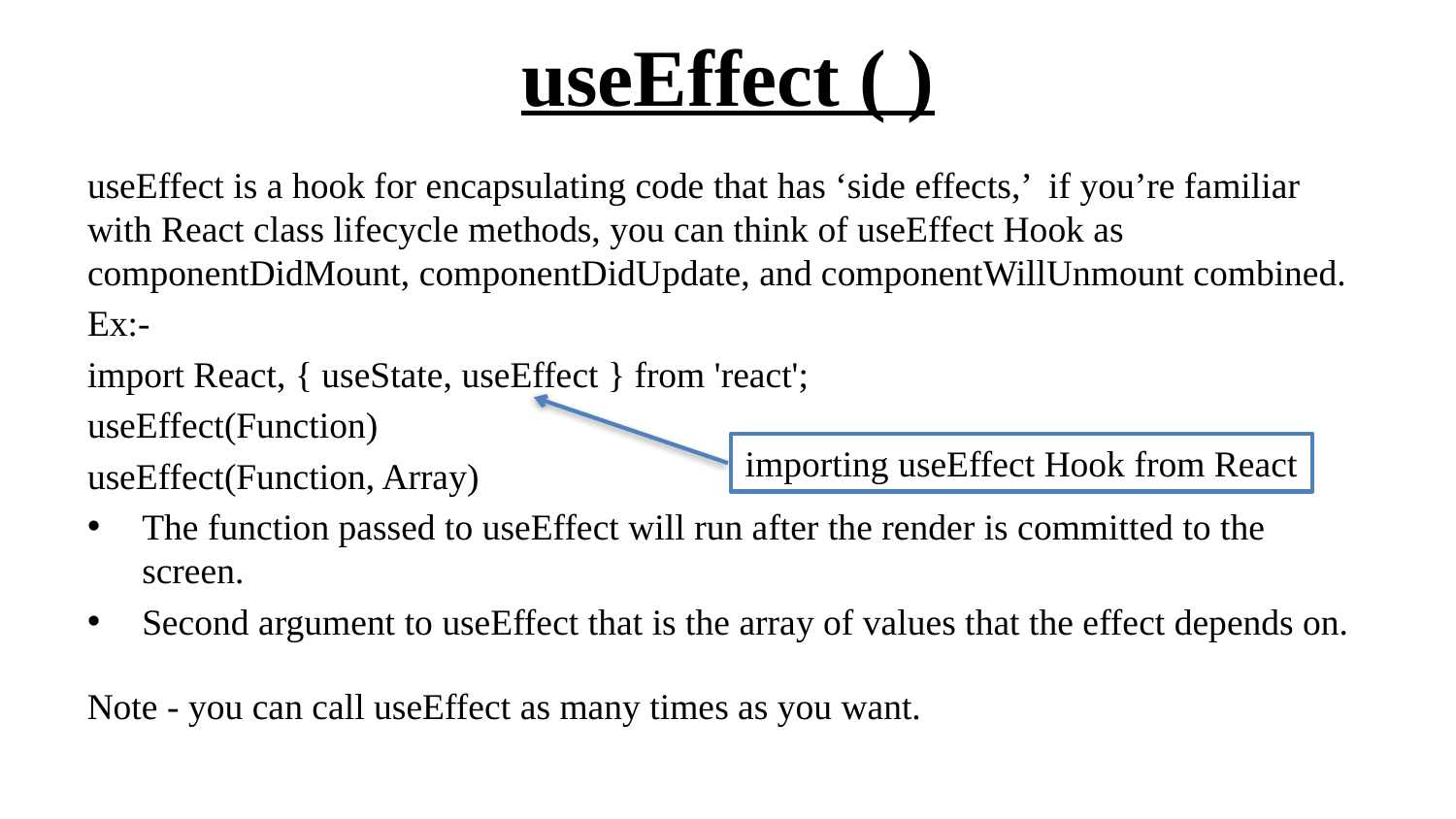

# useEffect ( )
useEffect is a hook for encapsulating code that has ‘side effects,’  if you’re familiar with React class lifecycle methods, you can think of useEffect Hook as componentDidMount, componentDidUpdate, and componentWillUnmount combined.
Ex:-
import React, { useState, useEffect } from 'react';
useEffect(Function)
useEffect(Function, Array)
The function passed to useEffect will run after the render is committed to the screen.
Second argument to useEffect that is the array of values that the effect depends on.
importing useEffect Hook from React
Note - you can call useEffect as many times as you want.